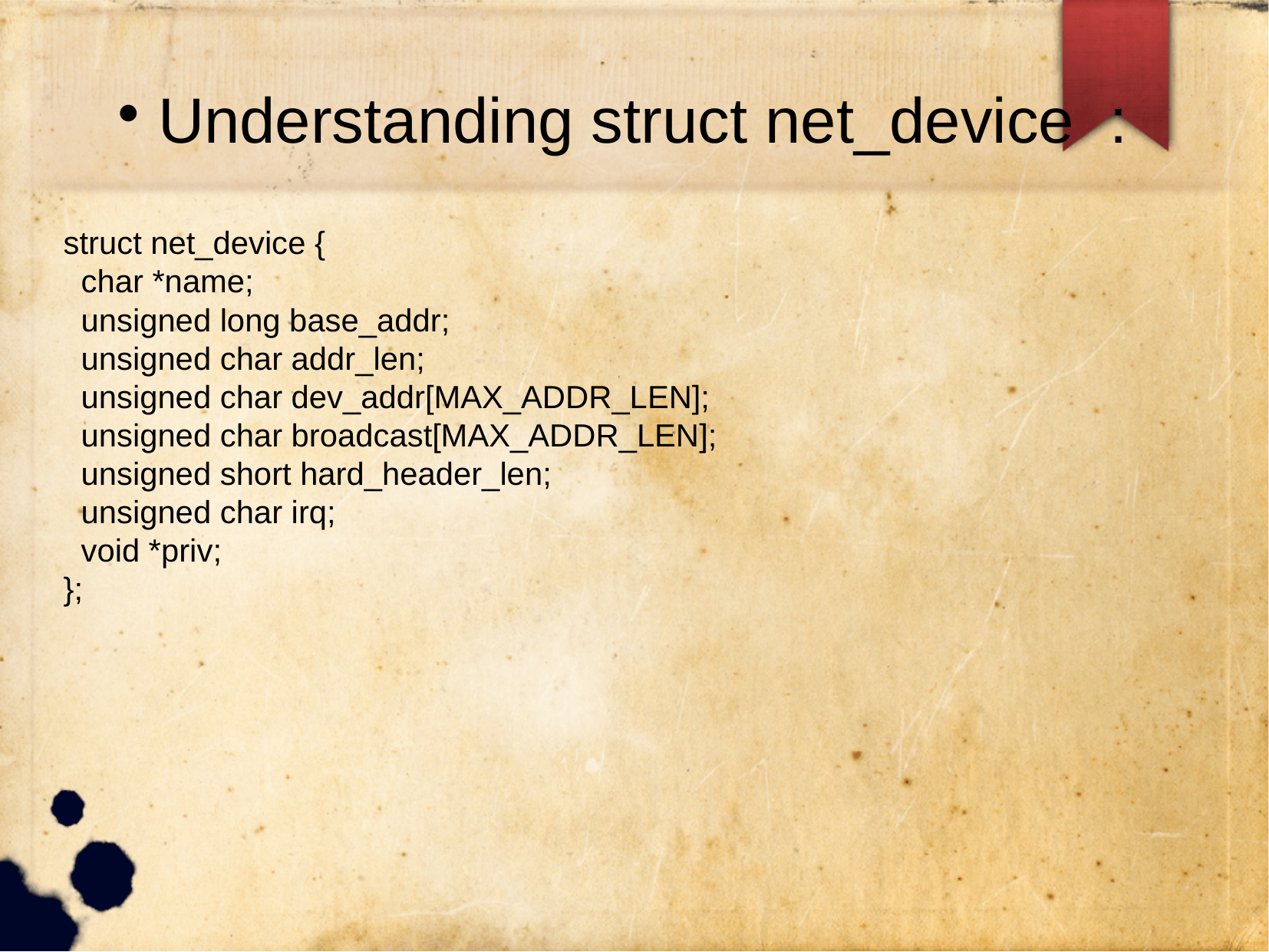

# Understanding struct net_device  :
struct net_device {
  char *name;
  unsigned long base_addr;
  unsigned char addr_len;
  unsigned char dev_addr[MAX_ADDR_LEN];
  unsigned char broadcast[MAX_ADDR_LEN];
  unsigned short hard_header_len;
  unsigned char irq;
  void *priv;
};